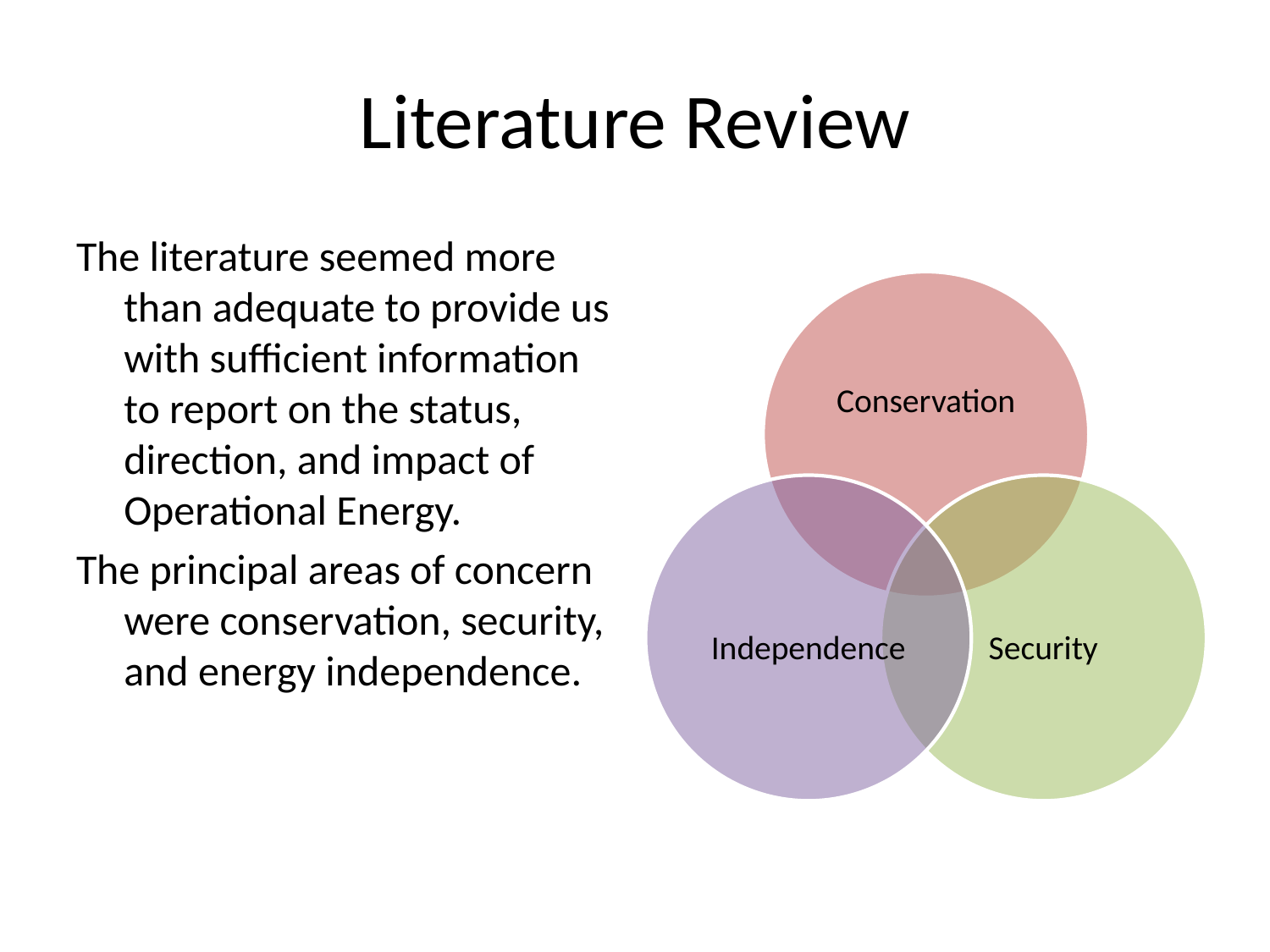

# Literature Review
The literature seemed more than adequate to provide us with sufficient information to report on the status, direction, and impact of Operational Energy.
The principal areas of concern were conservation, security, and energy independence.
Conservation
Security
Independence